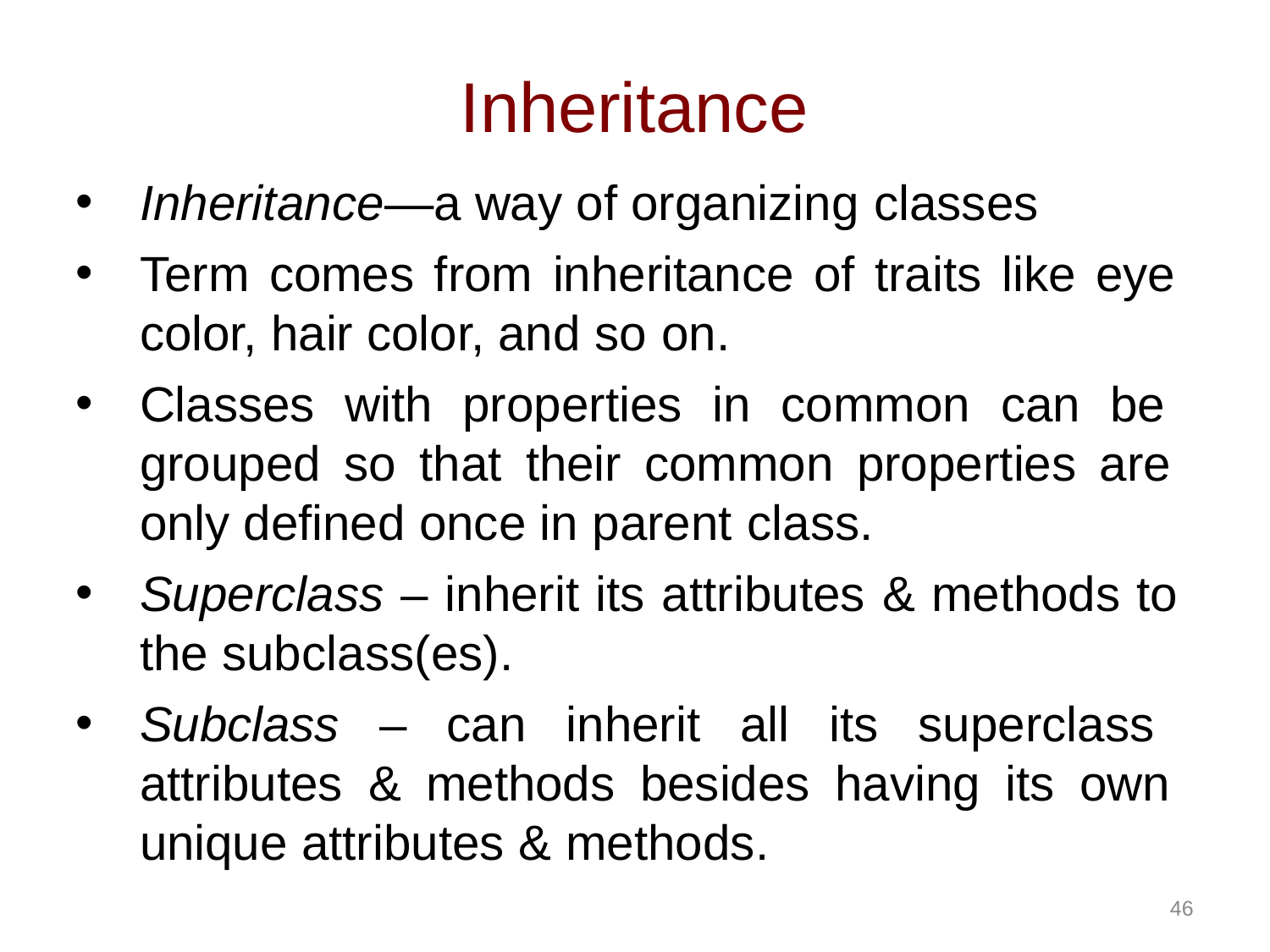

# Inheritance
Inheritance—a way of organizing classes
Term comes from inheritance of traits like eye  color, hair color, and so on.
Classes with properties in common can be  grouped so that their common properties are  only defined once in parent class.
Superclass – inherit its attributes & methods to  the subclass(es).
Subclass – can inherit all its superclass  attributes & methods besides having its own  unique attributes & methods.
46